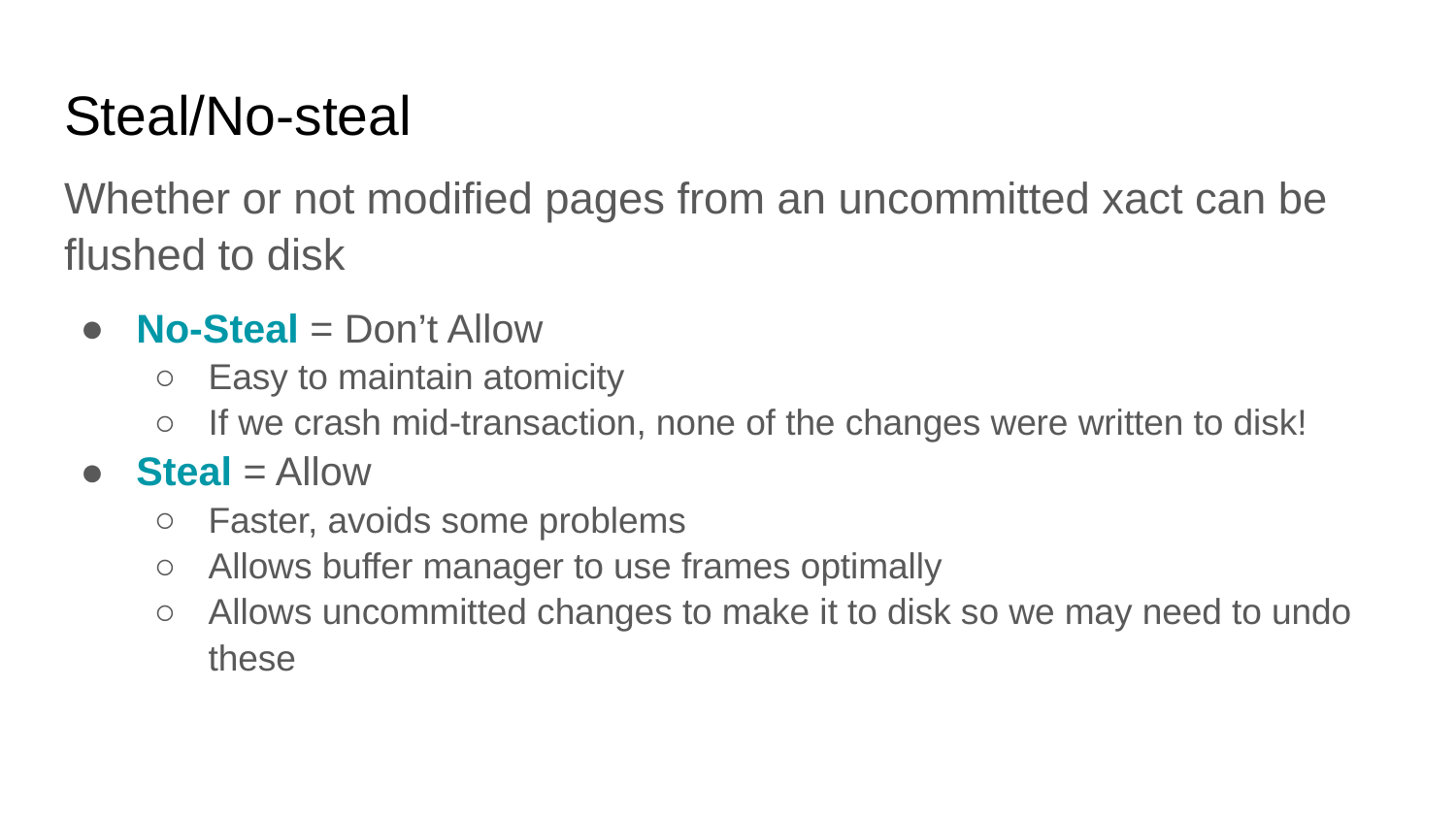

# Steal/No-steal
Whether or not modified pages from an uncommitted xact can be flushed to disk
No-Steal = Don’t Allow
Easy to maintain atomicity
If we crash mid-transaction, none of the changes were written to disk!
Steal = Allow
Faster, avoids some problems
Allows buffer manager to use frames optimally
Allows uncommitted changes to make it to disk so we may need to undo these